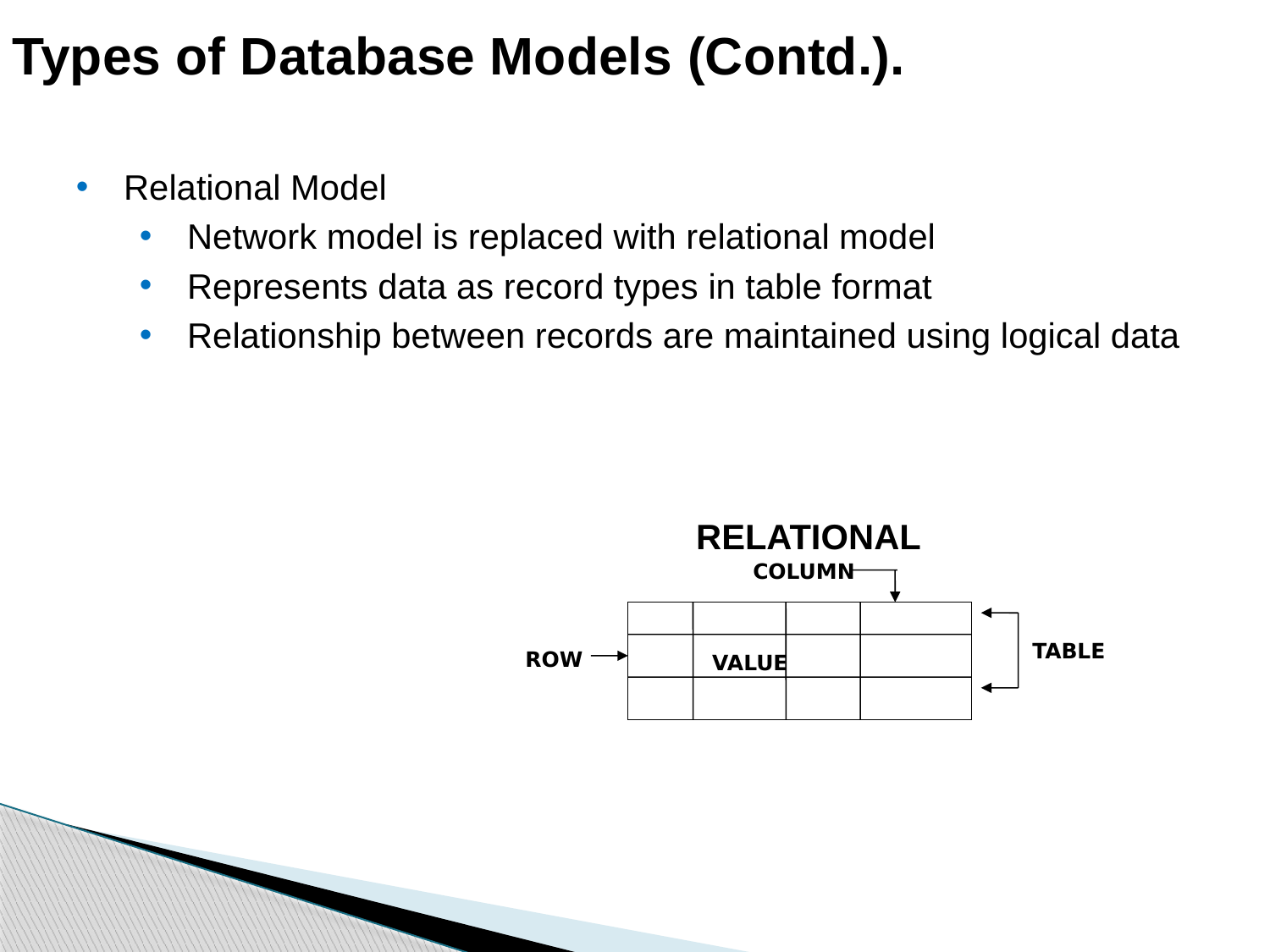

Types of Database Models (Contd.).
Relational Model
Network model is replaced with relational model
Represents data as record types in table format
Relationship between records are maintained using logical data

RELATIONAL
COLUMN

TABLE
ROW
VALUE